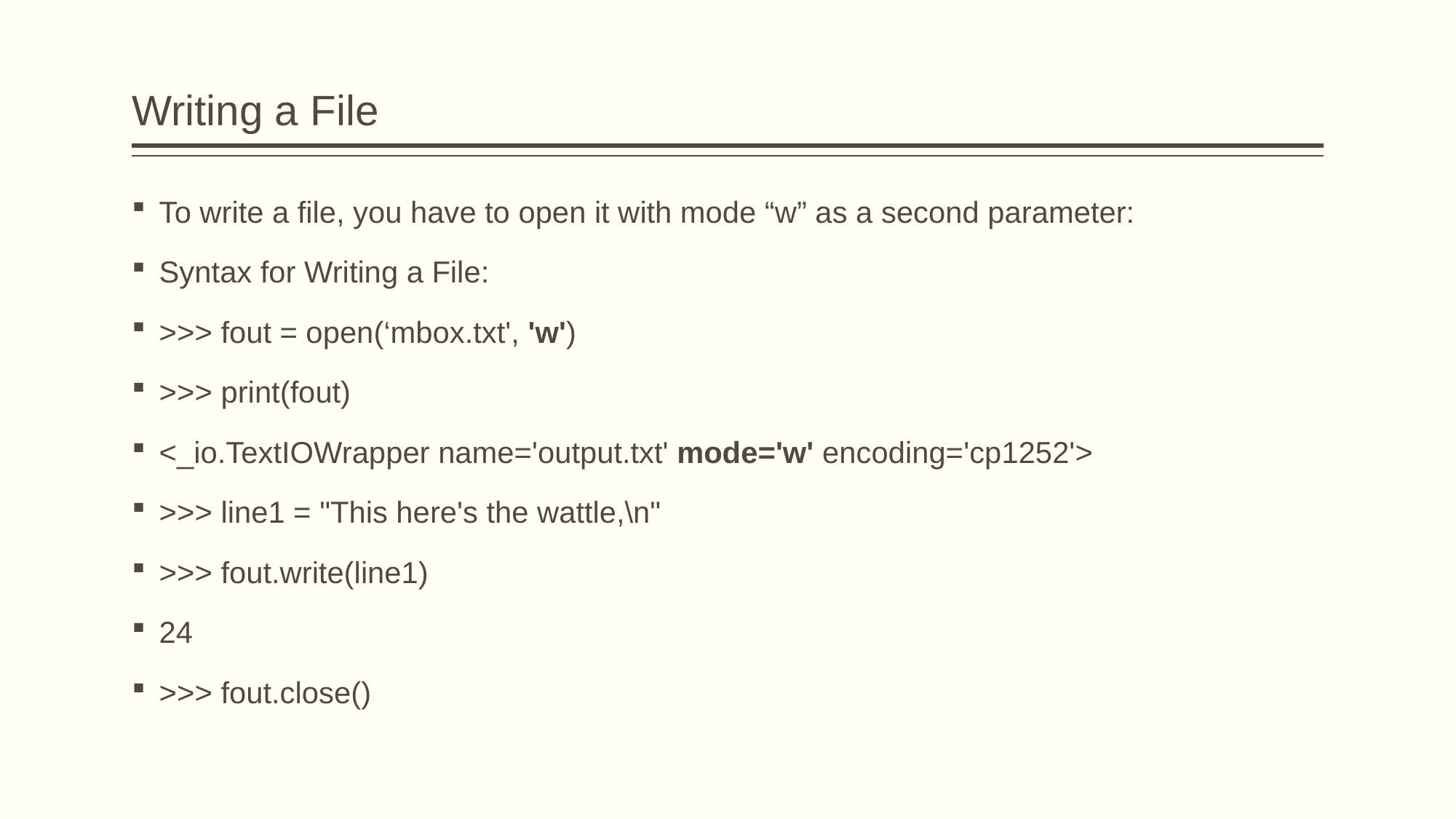

# Writing a File
To write a file, you have to open it with mode “w” as a second parameter:
Syntax for Writing a File:
>>> fout = open(‘mbox.txt', 'w')
>>> print(fout)
<_io.TextIOWrapper name='output.txt' mode='w' encoding='cp1252'>
>>> line1 = "This here's the wattle,\n"
>>> fout.write(line1)
24
>>> fout.close()